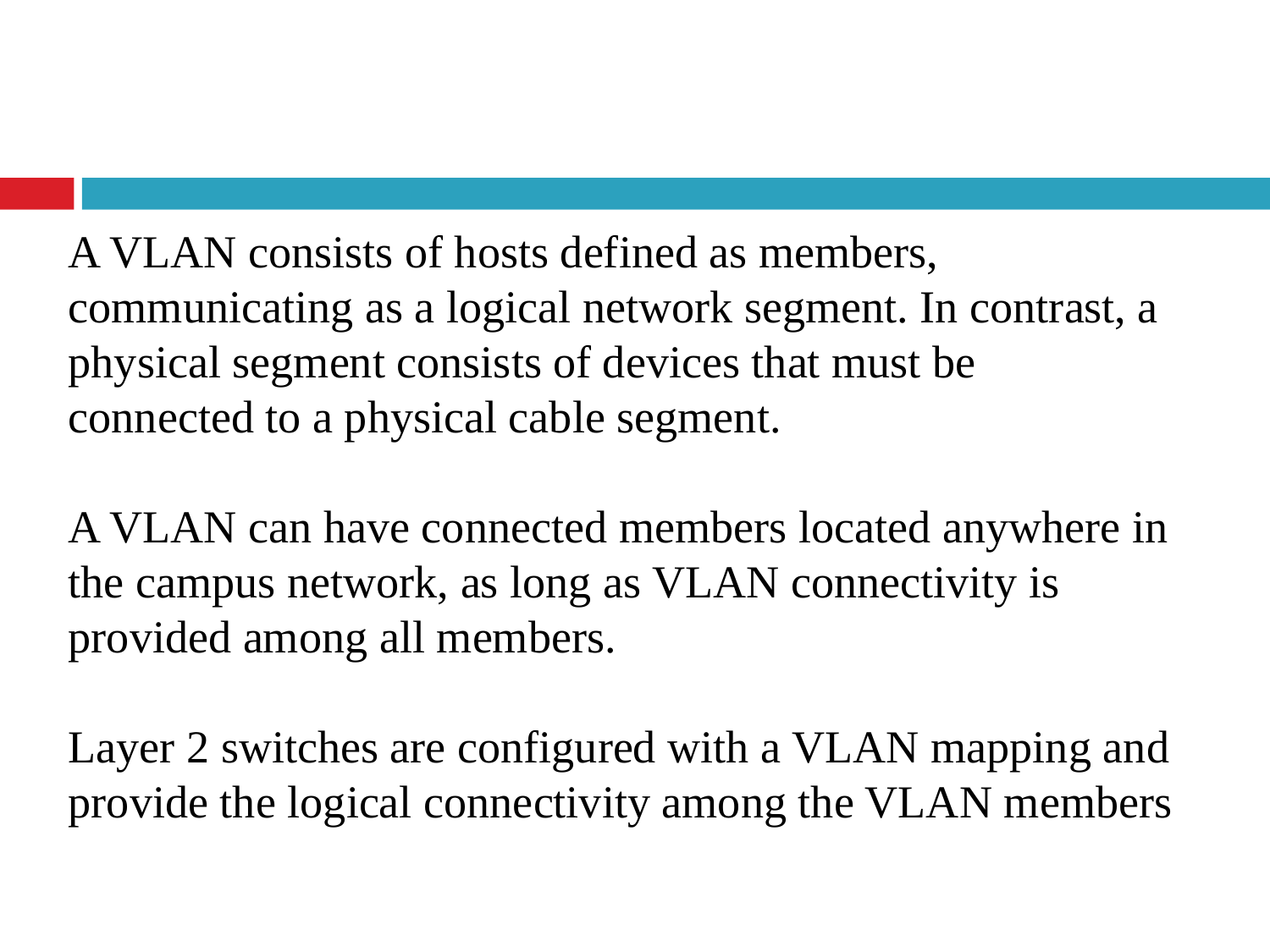

A VLAN consists of hosts defined as members, communicating as a logical network segment. In contrast, a physical segment consists of devices that must be connected to a physical cable segment.

A VLAN can have connected members located anywhere in the campus network, as long as VLAN connectivity is provided among all members.

Layer 2 switches are configured with a VLAN mapping and provide the logical connectivity among the VLAN members